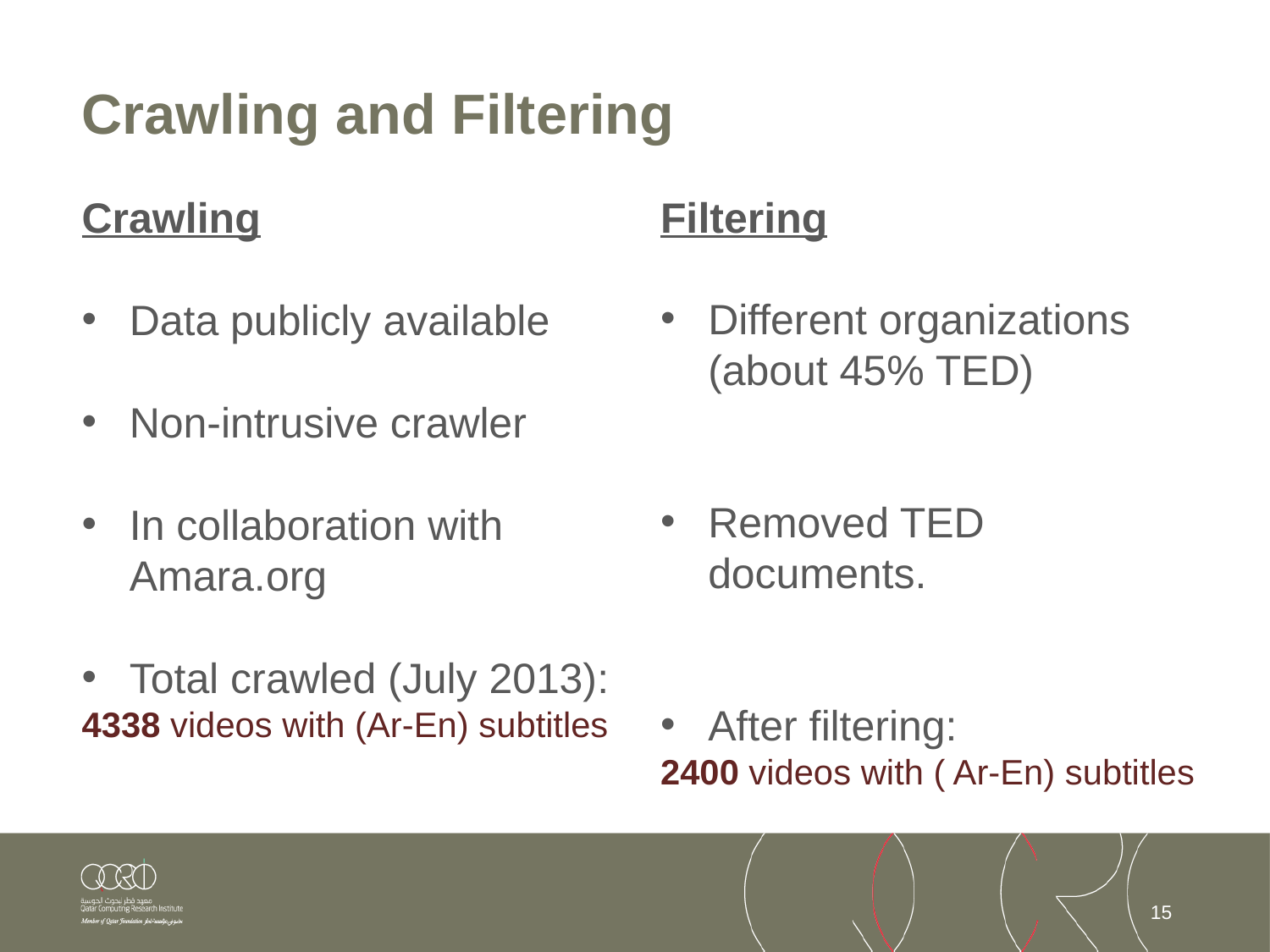

# Crawling and Filtering
Crawling

Data publicly available

Non-intrusive crawler

In collaboration with Amara.org

Total crawled (July 2013):
4338 videos with (Ar-En) subtitles

Filtering

Different organizations (about 45% TED)

Removed TED documents.

After filtering:
2400 videos with ( Ar-En) subtitles